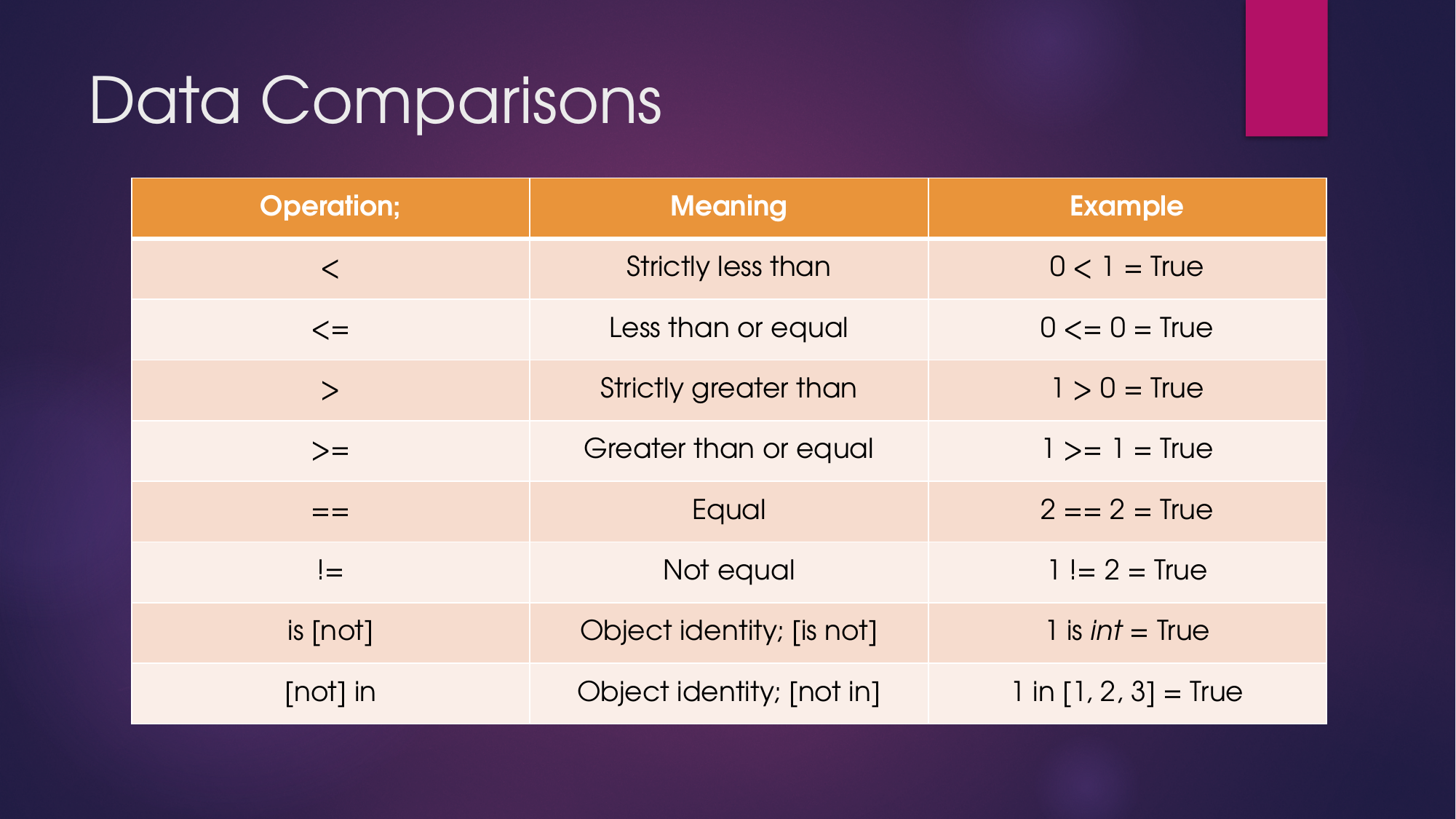

# Data Comparisons
| Operation; | Meaning | Example |
| --- | --- | --- |
| < | Strictly less than | 0 < 1 = True |
| <= | Less than or equal | 0 <= 0 = True |
| > | Strictly greater than | 1 > 0 = True |
| >= | Greater than or equal | 1 >= 1 = True |
| == | Equal | 2 == 2 = True |
| != | Not equal | 1 != 2 = True |
| is [not] | Object identity; [is not] | 1 is int = True |
| [not] in | Object identity; [not in] | 1 in [1, 2, 3] = True |